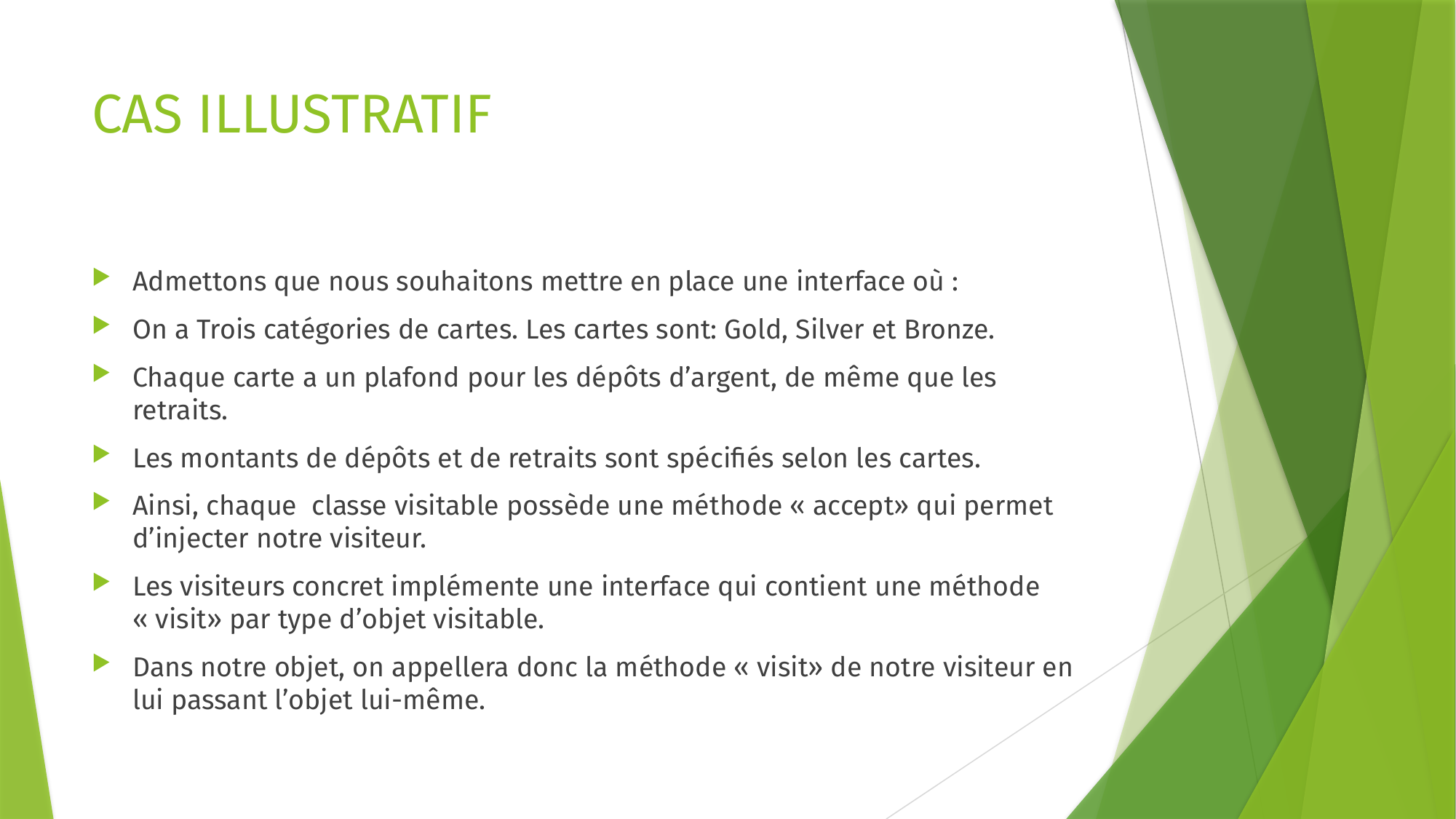

# CAS ILLUSTRATIF
Admettons que nous souhaitons mettre en place une interface où :
On a Trois catégories de cartes. Les cartes sont: Gold, Silver et Bronze.
Chaque carte a un plafond pour les dépôts d’argent, de même que les retraits.
Les montants de dépôts et de retraits sont spécifiés selon les cartes.
Ainsi, chaque  classe visitable possède une méthode « accept» qui permet d’injecter notre visiteur.
Les visiteurs concret implémente une interface qui contient une méthode « visit» par type d’objet visitable.
Dans notre objet, on appellera donc la méthode « visit» de notre visiteur en lui passant l’objet lui-même.